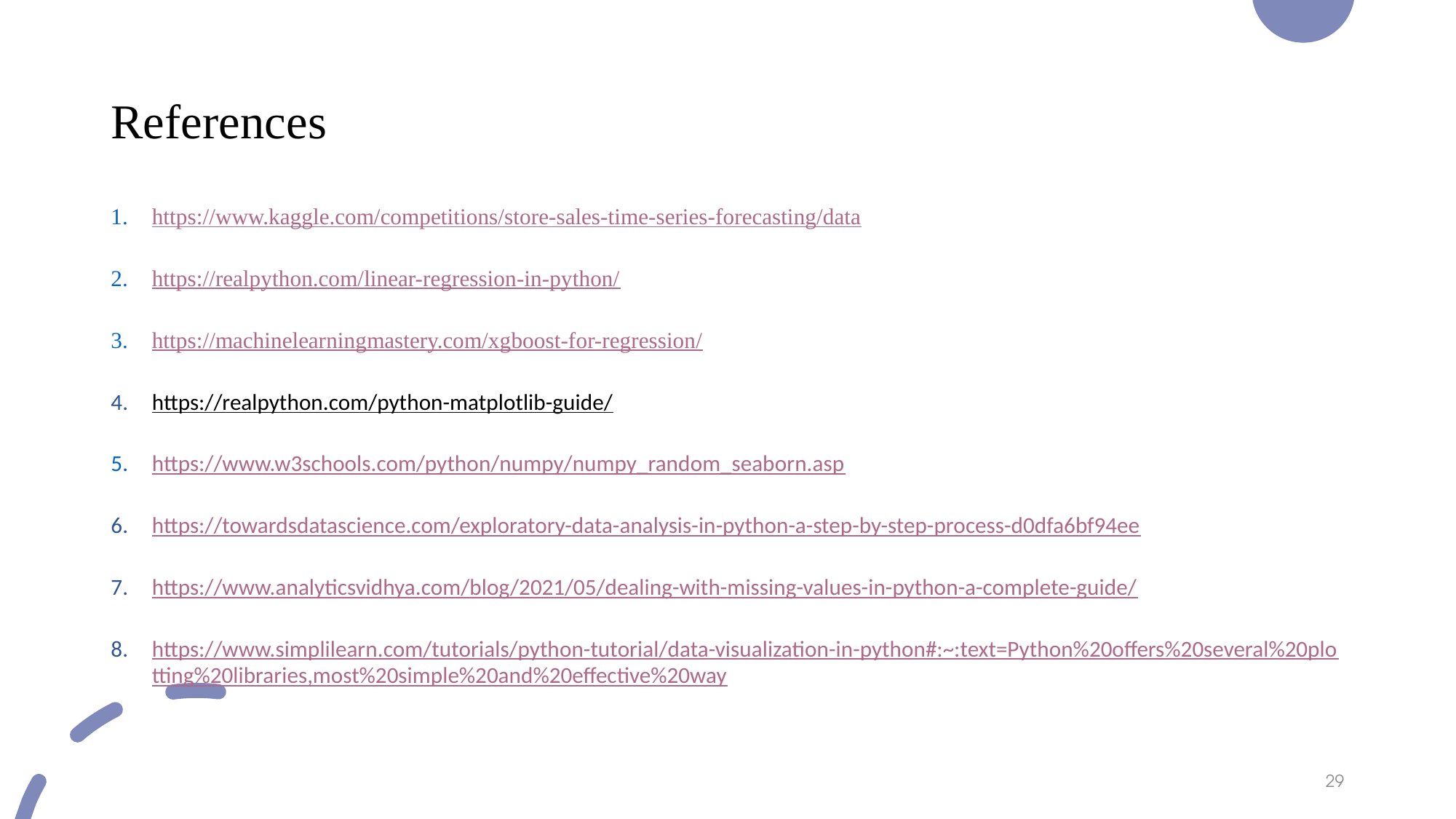

# References
https://www.kaggle.com/competitions/store-sales-time-series-forecasting/data
https://realpython.com/linear-regression-in-python/
https://machinelearningmastery.com/xgboost-for-regression/
https://realpython.com/python-matplotlib-guide/
https://www.w3schools.com/python/numpy/numpy_random_seaborn.asp
https://towardsdatascience.com/exploratory-data-analysis-in-python-a-step-by-step-process-d0dfa6bf94ee
https://www.analyticsvidhya.com/blog/2021/05/dealing-with-missing-values-in-python-a-complete-guide/
https://www.simplilearn.com/tutorials/python-tutorial/data-visualization-in-python#:~:text=Python%20offers%20several%20plotting%20libraries,most%20simple%20and%20effective%20way

29